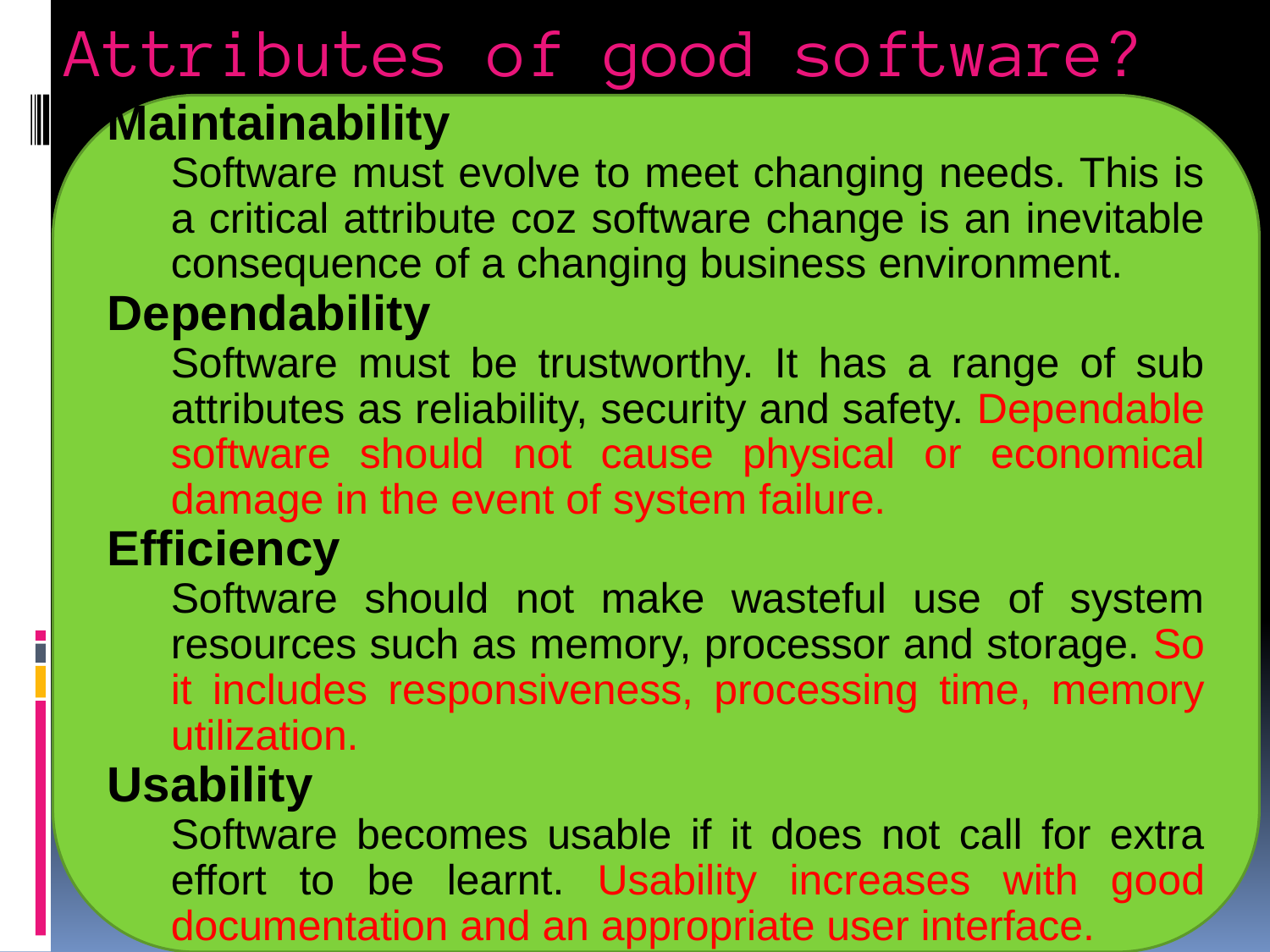

# Attributes of good software?
Maintainability
Software must evolve to meet changing needs. This is a critical attribute coz software change is an inevitable consequence of a changing business environment.
Dependability
Software must be trustworthy. It has a range of sub attributes as reliability, security and safety. Dependable software should not cause physical or economical damage in the event of system failure.
Efficiency
Software should not make wasteful use of system resources such as memory, processor and storage. So it includes responsiveness, processing time, memory utilization.
Usability
Software becomes usable if it does not call for extra effort to be learnt. Usability increases with good documentation and an appropriate user interface.